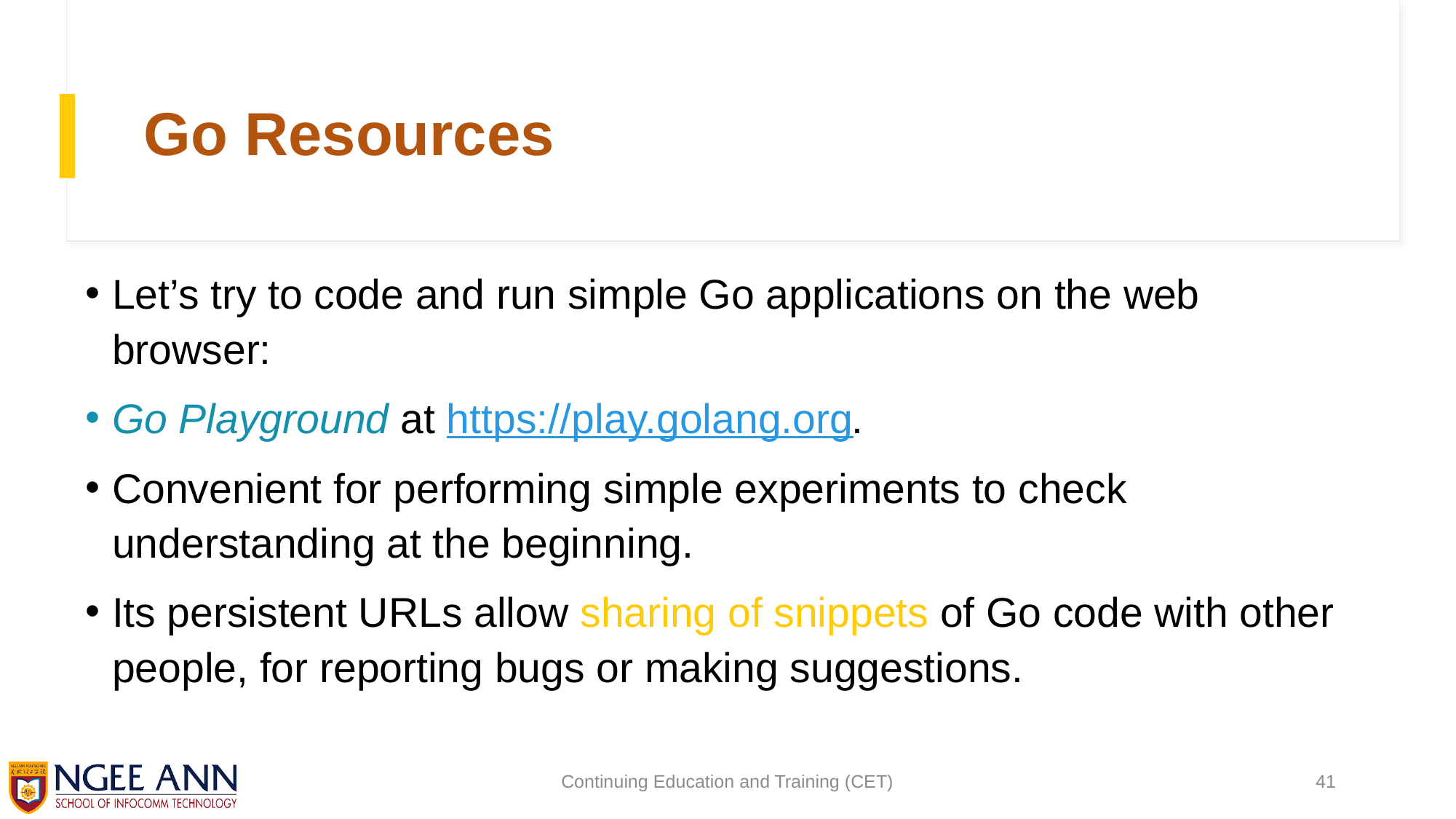

# Go Resources
Let’s try to code and run simple Go applications on the web browser:
Go Playground at https://play.golang.org.
Convenient for performing simple experiments to check understanding at the beginning.
Its persistent URLs allow sharing of snippets of Go code with other people, for reporting bugs or making suggestions.

Continuing Education and Training (CET)
41